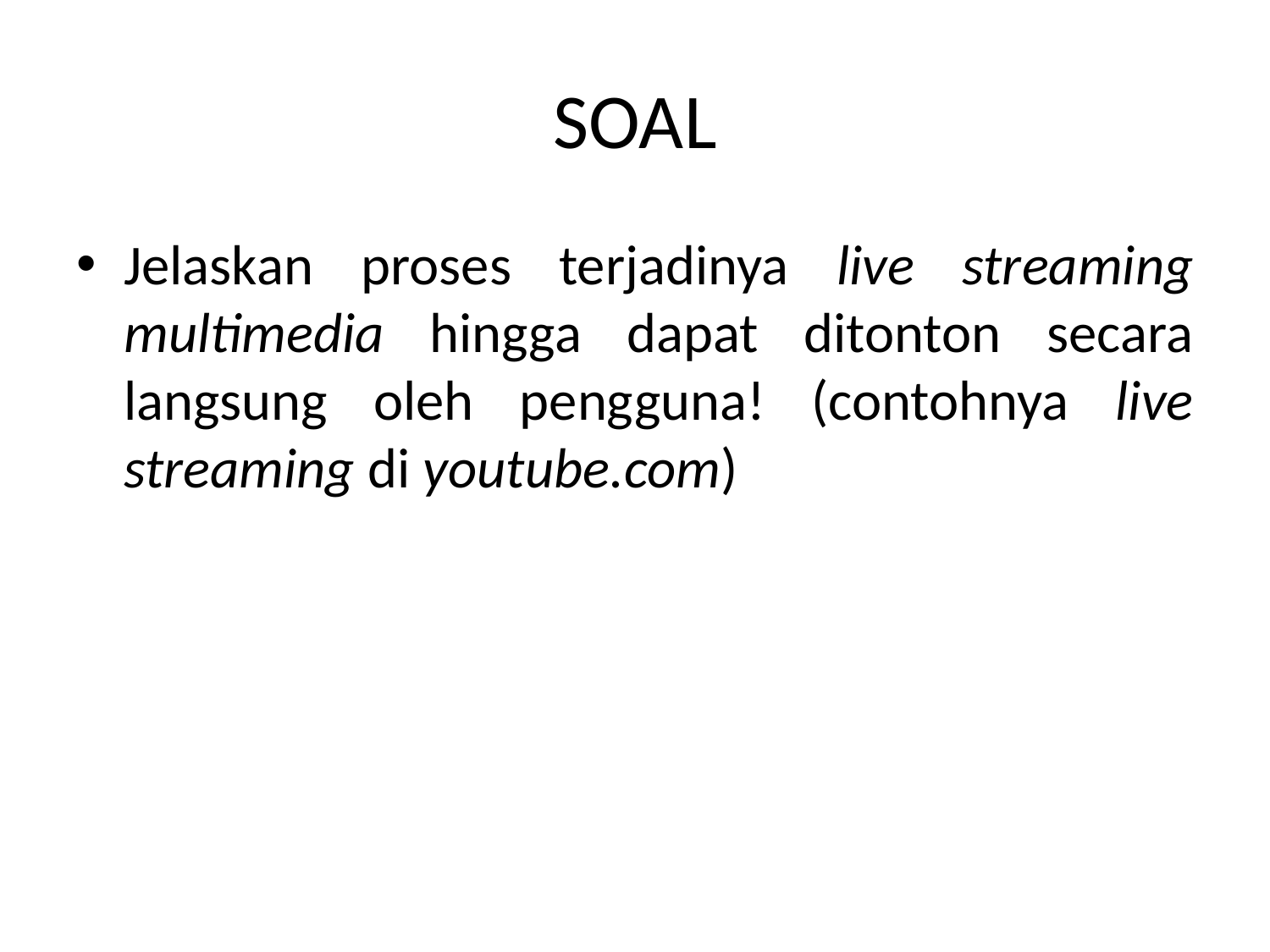

# SOAL
Jelaskan proses terjadinya live streaming multimedia hingga dapat ditonton secara langsung oleh pengguna! (contohnya live streaming di youtube.com)